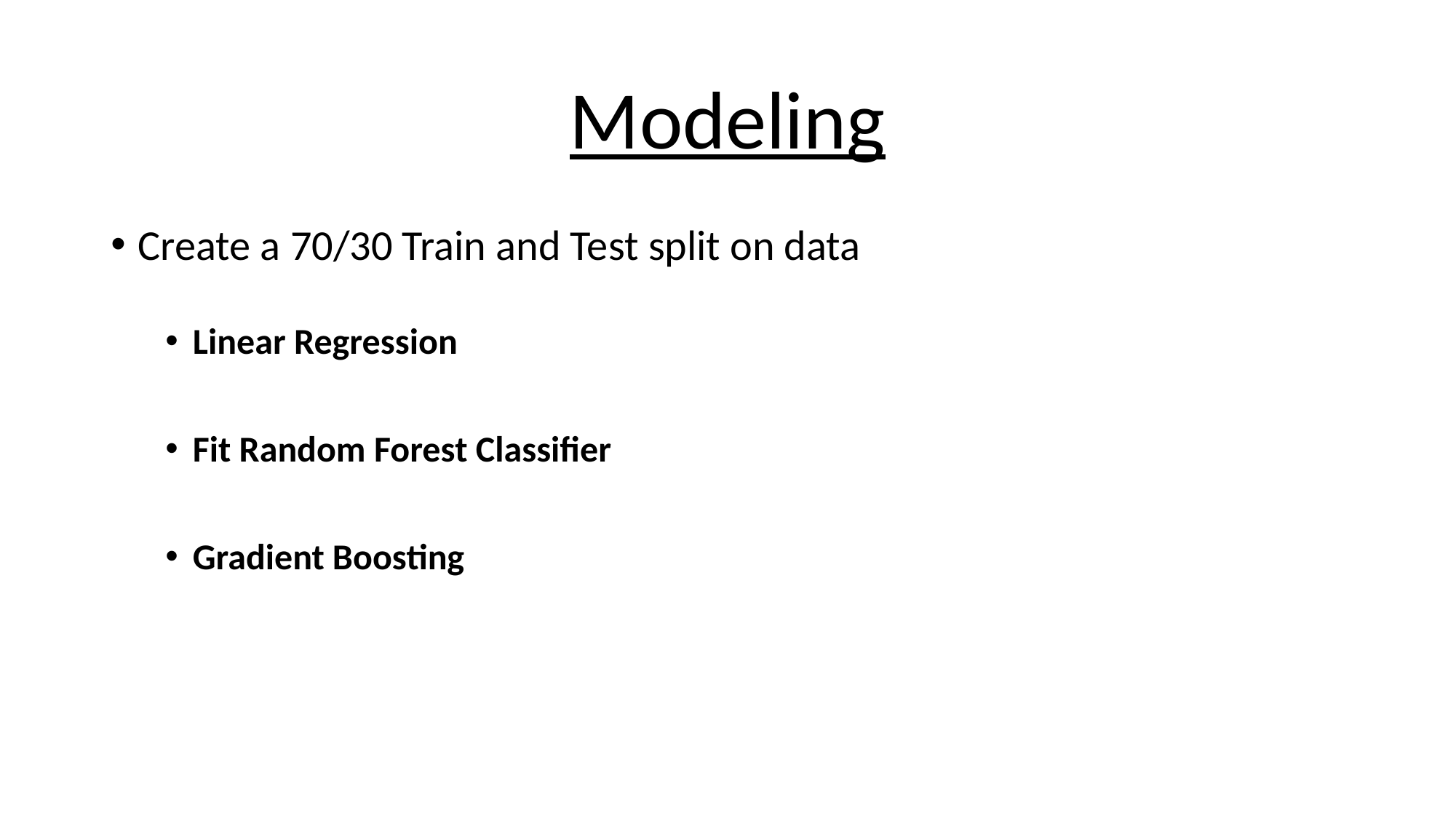

# Modeling
Create a 70/30 Train and Test split on data
Linear Regression

Fit Random Forest Classifier

Gradient Boosting